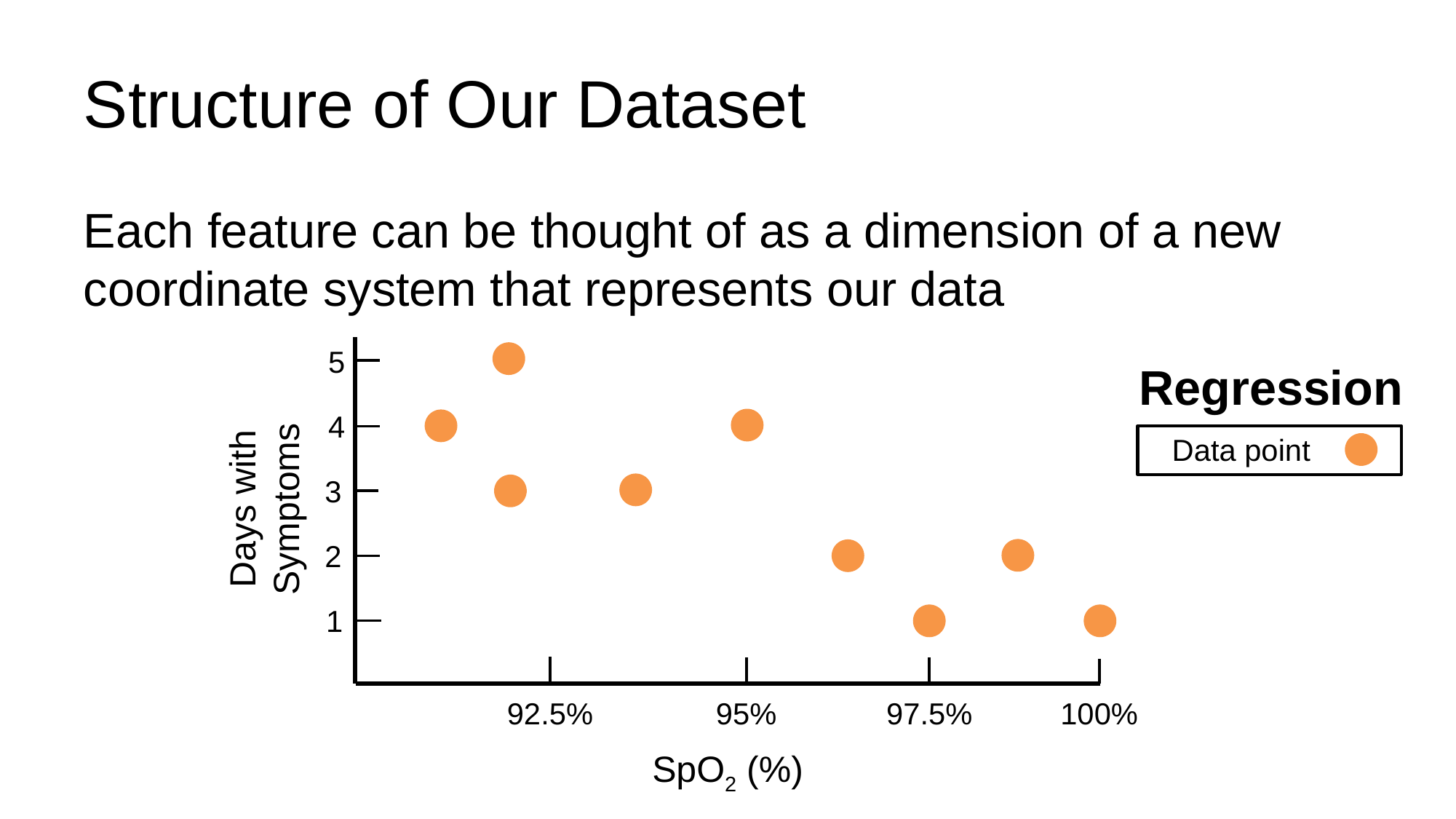

# Structure of Our Dataset
Each feature can be thought of as a dimension of a new coordinate system that represents our data
5
4
Days with Symptoms
3
2
1

Regression
Data point

92.5%
95%
100%
97.5%
SpO2 (%)